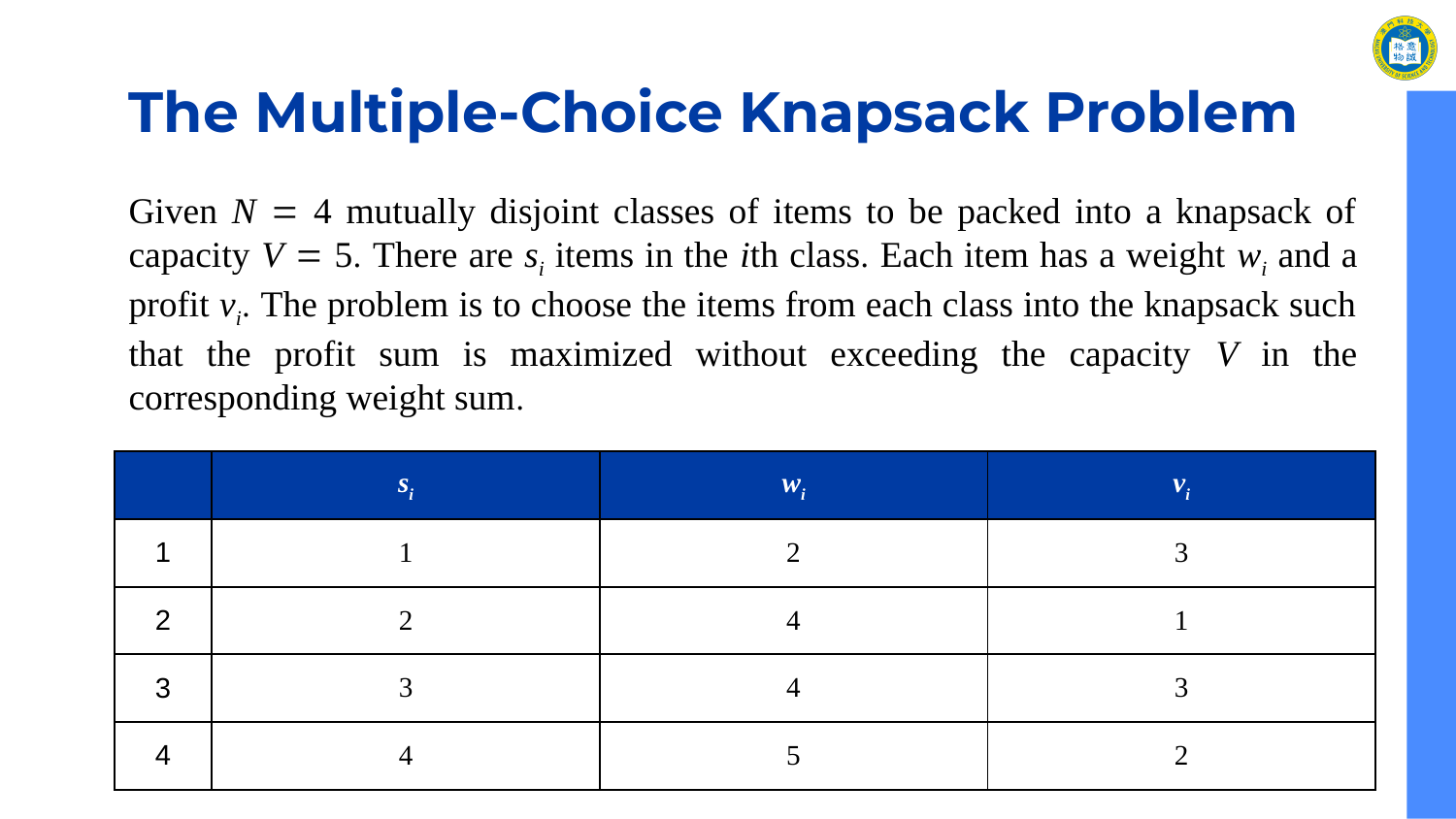

# The Multiple-Choice Knapsack Problem
Given N = 4 mutually disjoint classes of items to be packed into a knapsack of capacity V = 5. There are si items in the ith class. Each item has a weight wi and a profit vi. The problem is to choose the items from each class into the knapsack such that the profit sum is maximized without exceeding the capacity V in the corresponding weight sum.
|  | si | wi | vi |
| --- | --- | --- | --- |
| 1 | 1 | 2 | 3 |
| 2 | 2 | 4 | 1 |
| 3 | 3 | 4 | 3 |
| 4 | 4 | 5 | 2 |